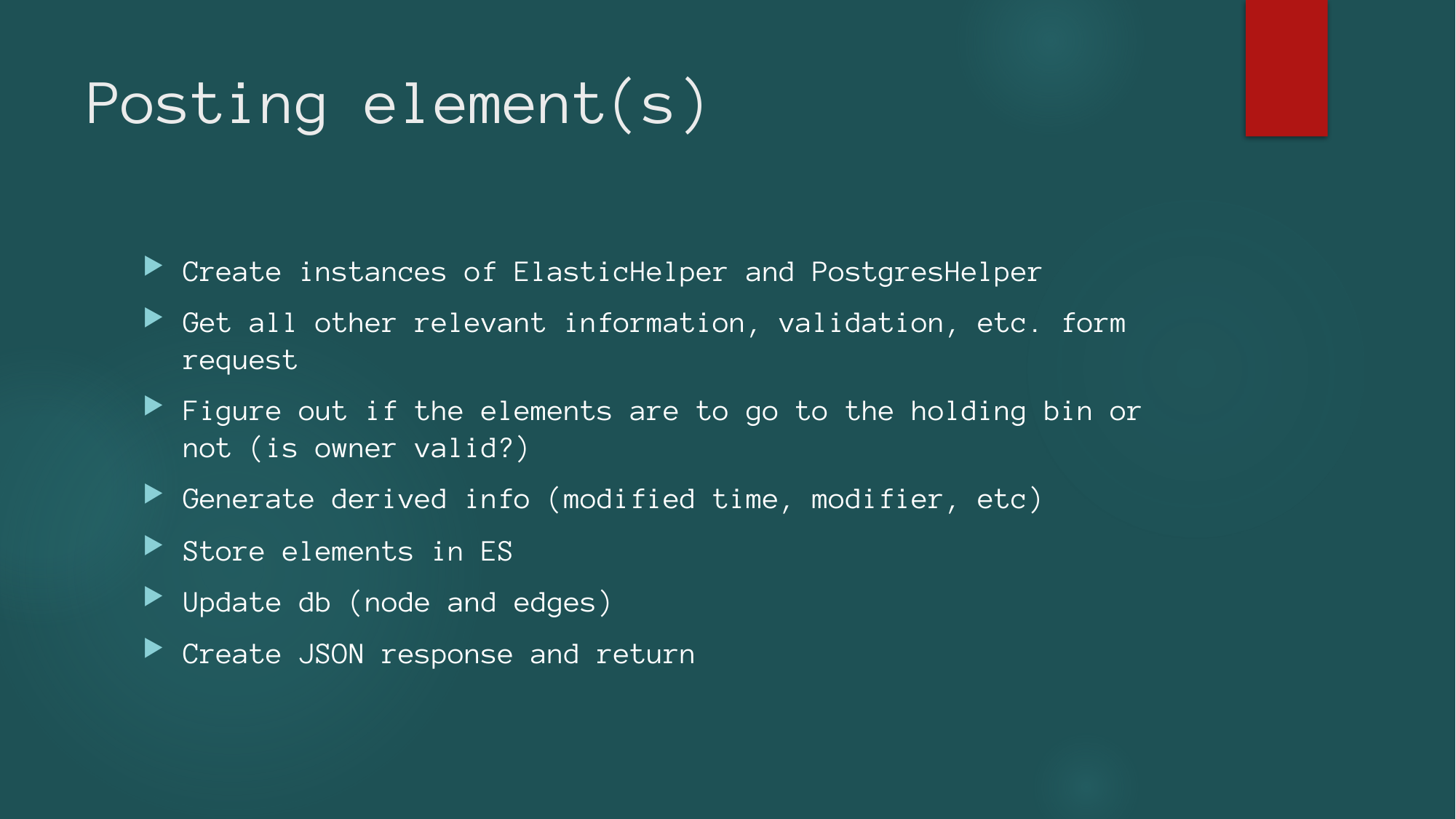

# Posting element(s)
Create instances of ElasticHelper and PostgresHelper
Get all other relevant information, validation, etc. form request
Figure out if the elements are to go to the holding bin or not (is owner valid?)
Generate derived info (modified time, modifier, etc)
Store elements in ES
Update db (node and edges)
Create JSON response and return